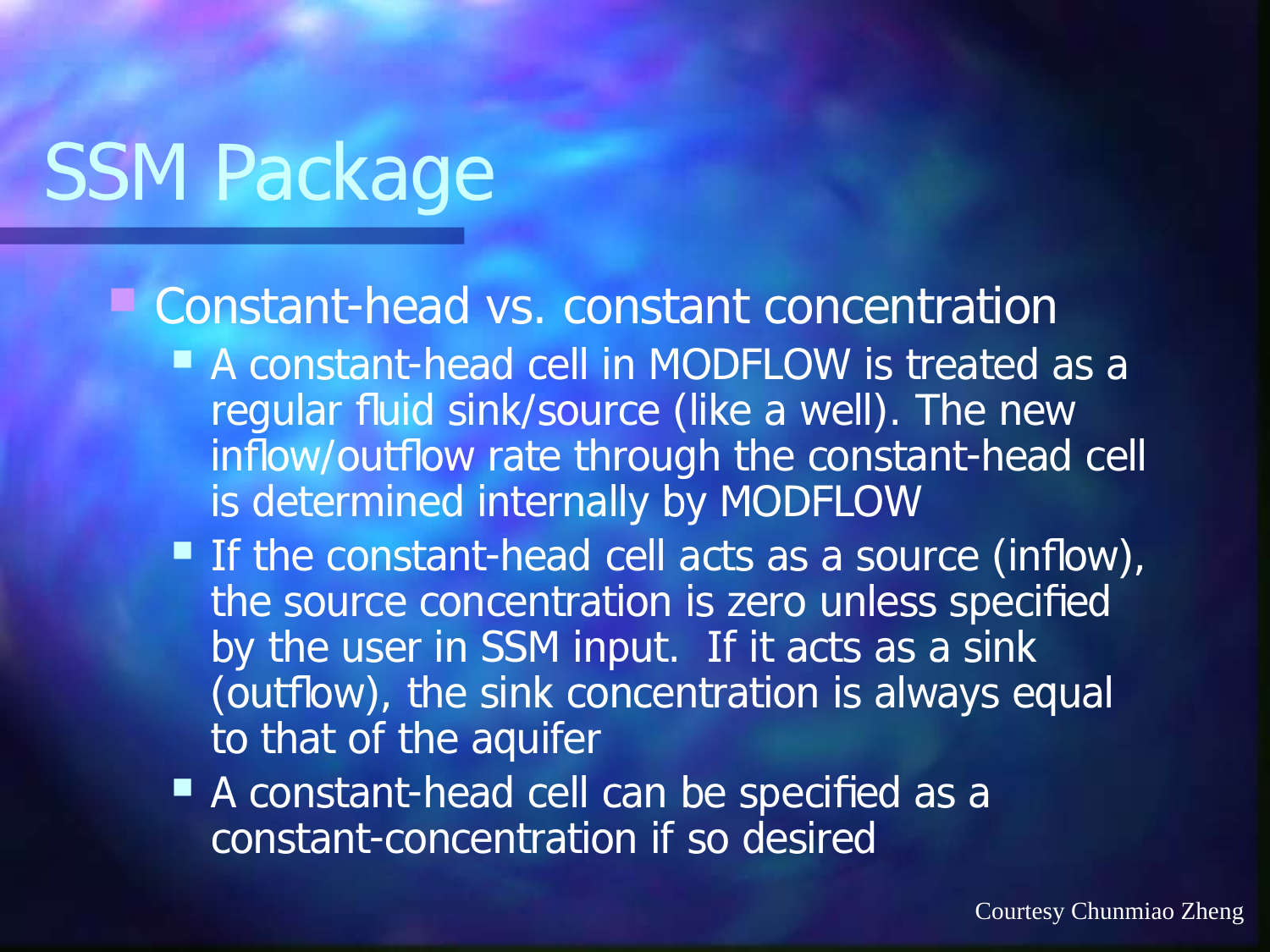

# SSM Package
Constant-head vs. constant concentration
A constant-head cell in MODFLOW is treated as a regular fluid sink/source (like a well). The new inflow/outflow rate through the constant-head cell is determined internally by MODFLOW
If the constant-head cell acts as a source (inflow), the source concentration is zero unless specified by the user in SSM input.  If it acts as a sink (outflow), the sink concentration is always equal to that of the aquifer
A constant-head cell can be specified as a constant-concentration if so desired
Courtesy Chunmiao Zheng